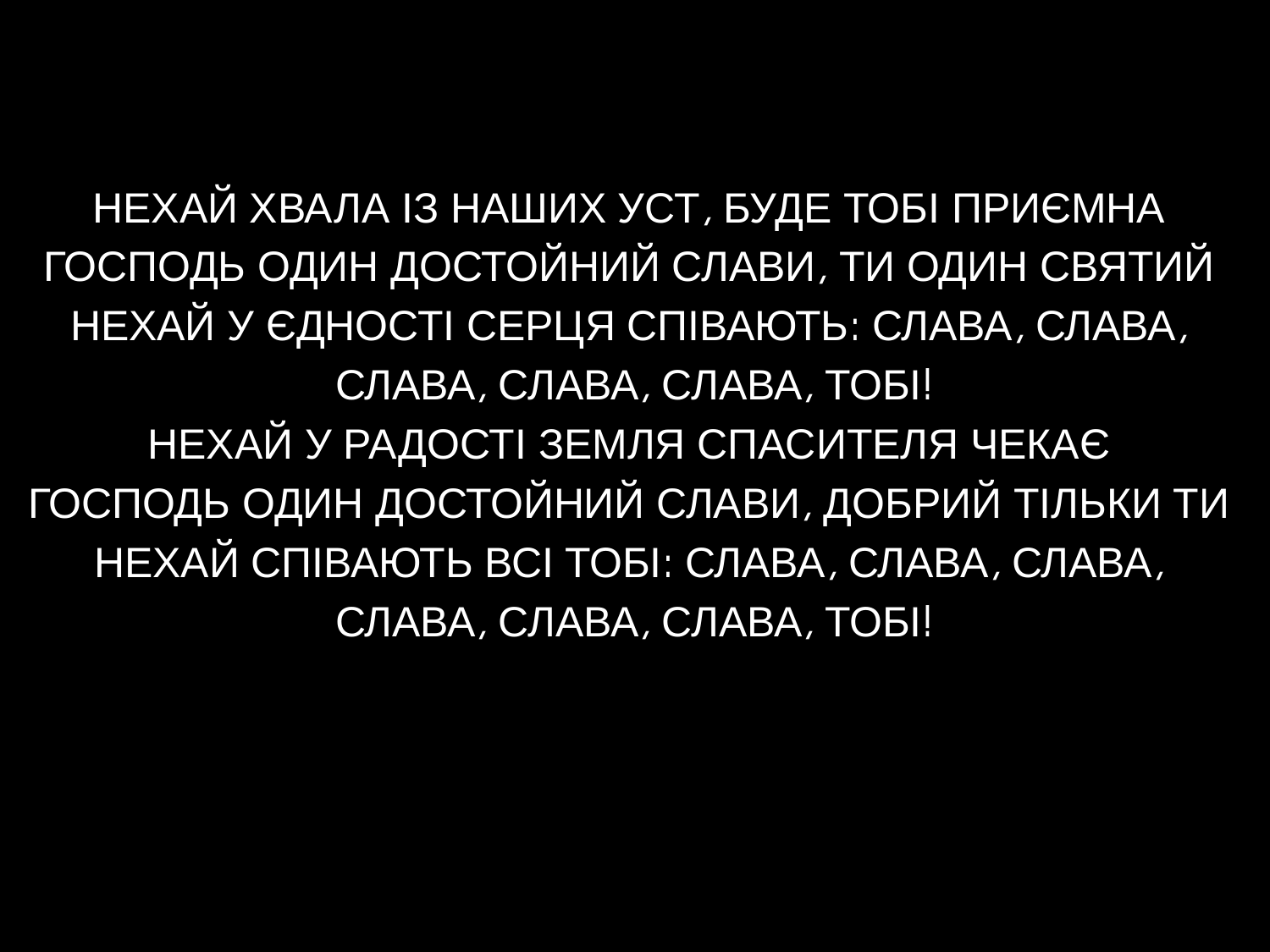

НЕХАЙ ХВАЛА ІЗ НАШИХ УСТ, БУДЕ ТОБІ ПРИЄМНА
ГОСПОДЬ ОДИН ДОСТОЙНИЙ СЛАВИ, ТИ ОДИН СВЯТИЙ
НЕХАЙ У ЄДНОСТІ СЕРЦЯ СПІВАЮТЬ: СЛАВА, СЛАВА,
СЛАВА, СЛАВА, СЛАВА, ТОБІ!
НЕХАЙ У РАДОСТІ ЗЕМЛЯ СПАСИТЕЛЯ ЧЕКАЄ
ГОСПОДЬ ОДИН ДОСТОЙНИЙ СЛАВИ, ДОБРИЙ ТІЛЬКИ ТИ
НЕХАЙ СПІВАЮТЬ ВСІ ТОБІ: СЛАВА, СЛАВА, СЛАВА,
СЛАВА, СЛАВА, СЛАВА, ТОБІ!